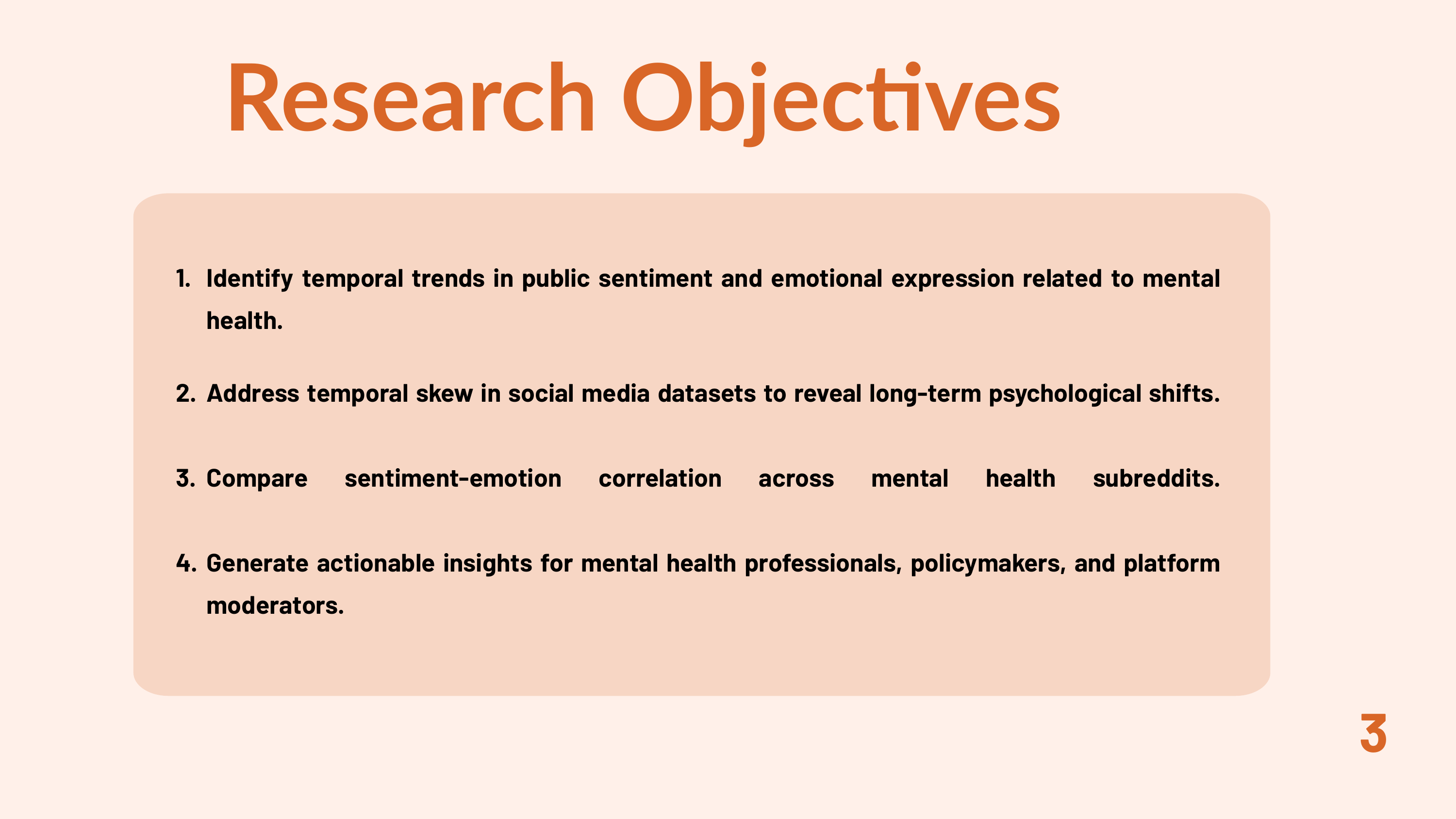

Research Objectives

Identify temporal trends in public sentiment and emotional expression related to mental health.
Address temporal skew in social media datasets to reveal long-term psychological shifts.
Compare sentiment-emotion correlation across mental health subreddits.
Generate actionable insights for mental health professionals, policymakers, and platform moderators.

3